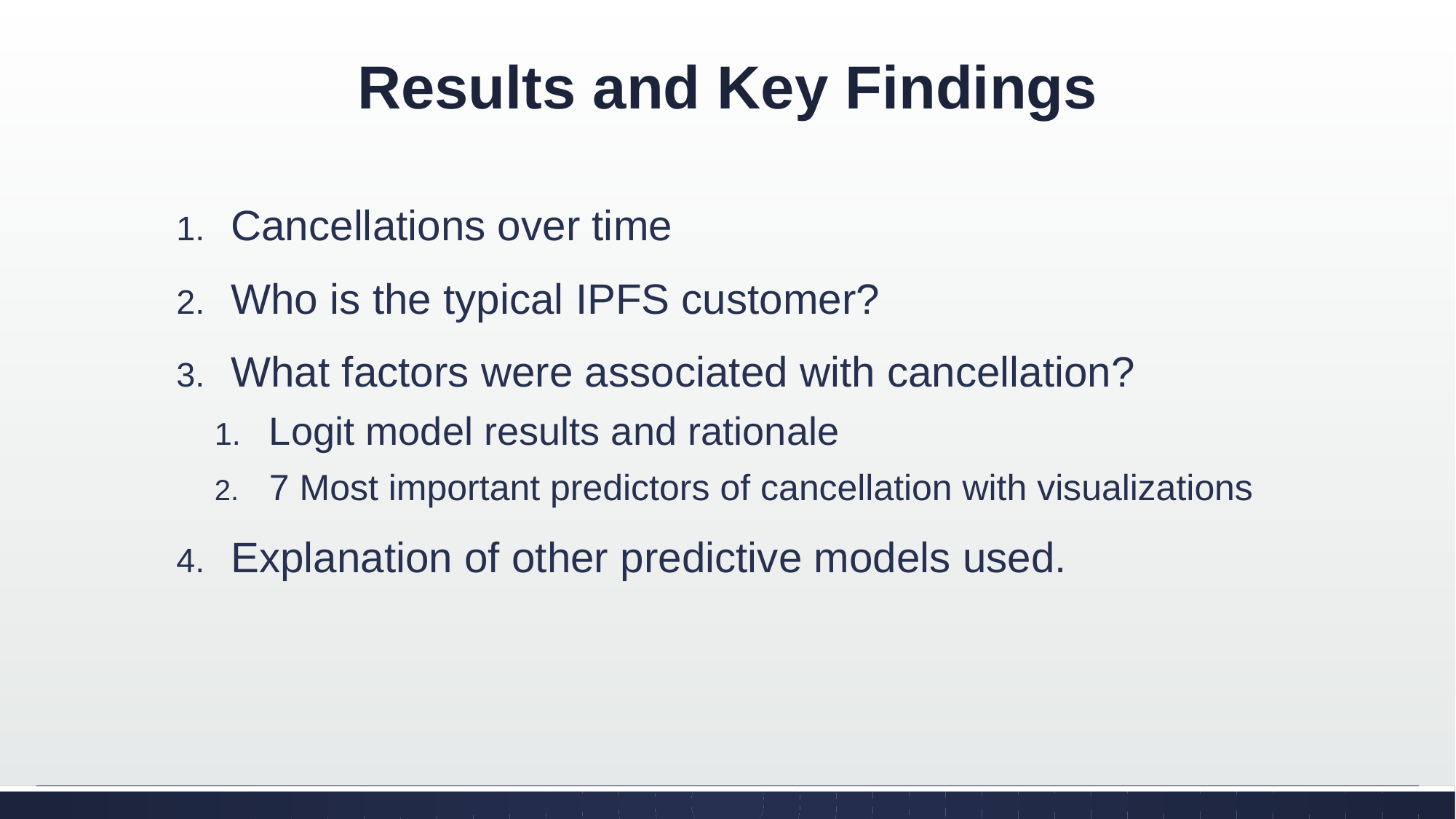

# Results and Key Findings
Cancellations over time
Who is the typical IPFS customer?
What factors were associated with cancellation?
Logit model results and rationale
7 Most important predictors of cancellation with visualizations
Explanation of other predictive models used.